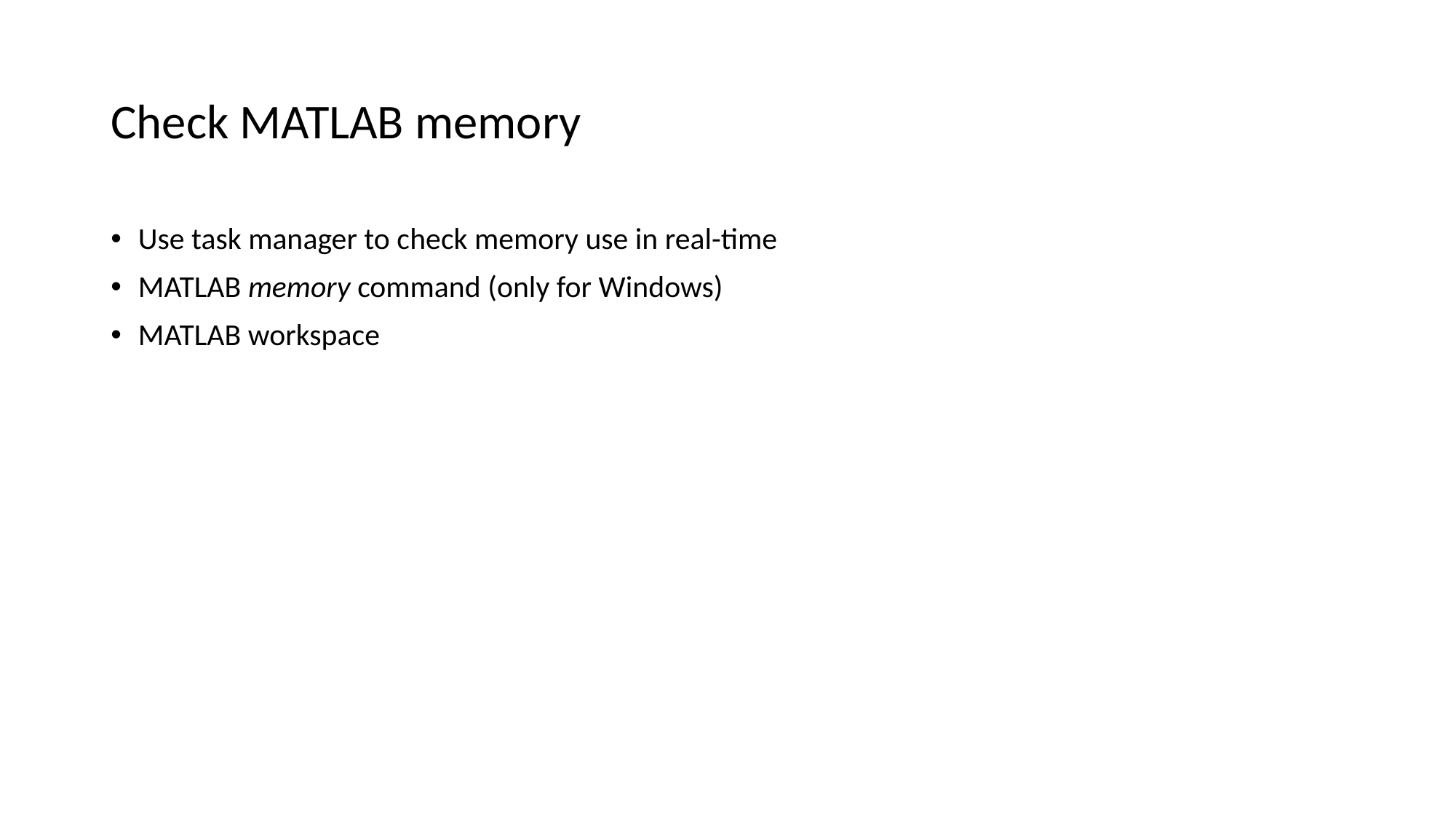

# Check MATLAB memory
Use task manager to check memory use in real-time
MATLAB memory command (only for Windows)
MATLAB workspace